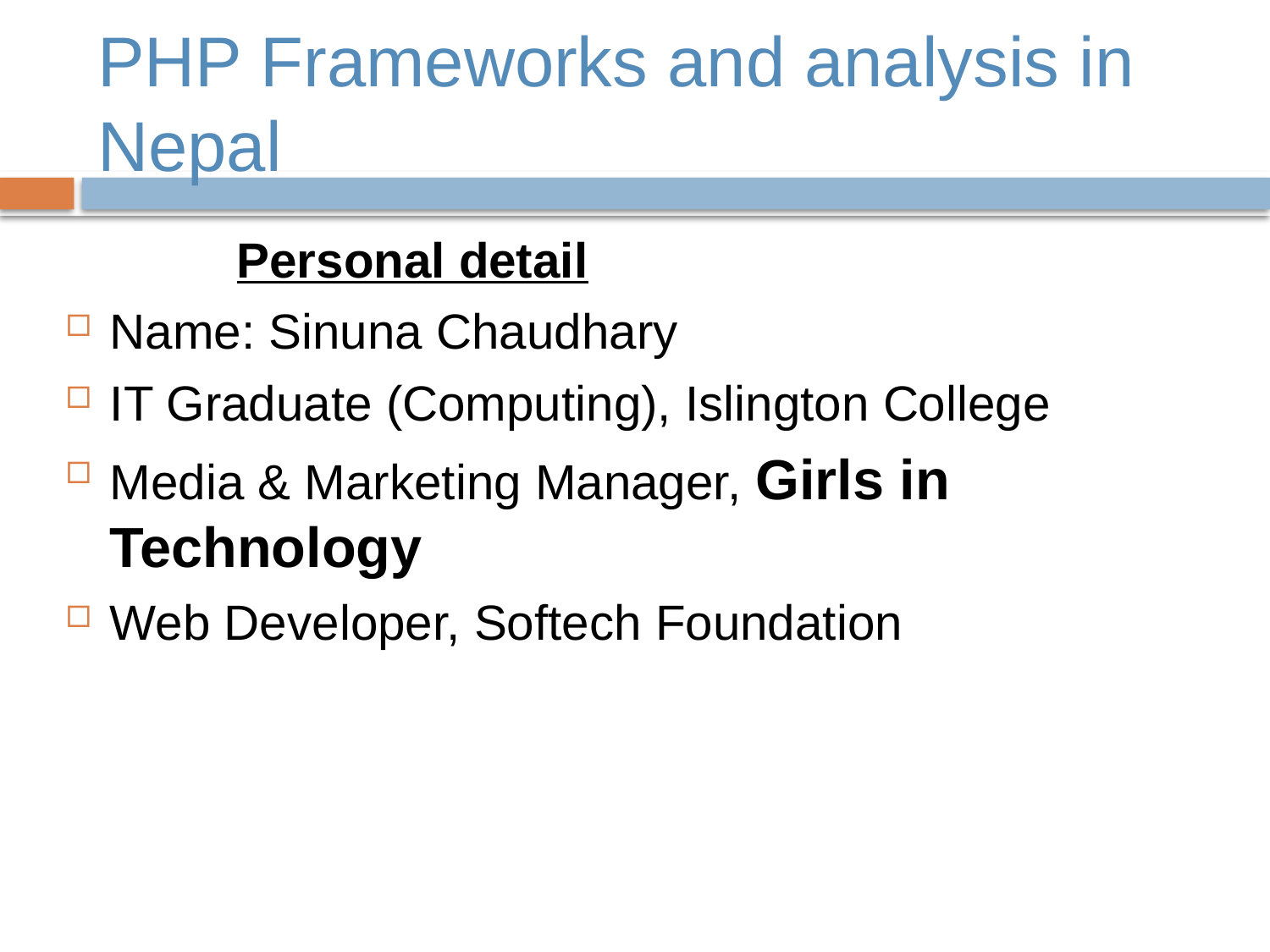

# PHP Frameworks and analysis in Nepal
		Personal detail
Name: Sinuna Chaudhary
IT Graduate (Computing), Islington College
Media & Marketing Manager, Girls in Technology
Web Developer, Softech Foundation